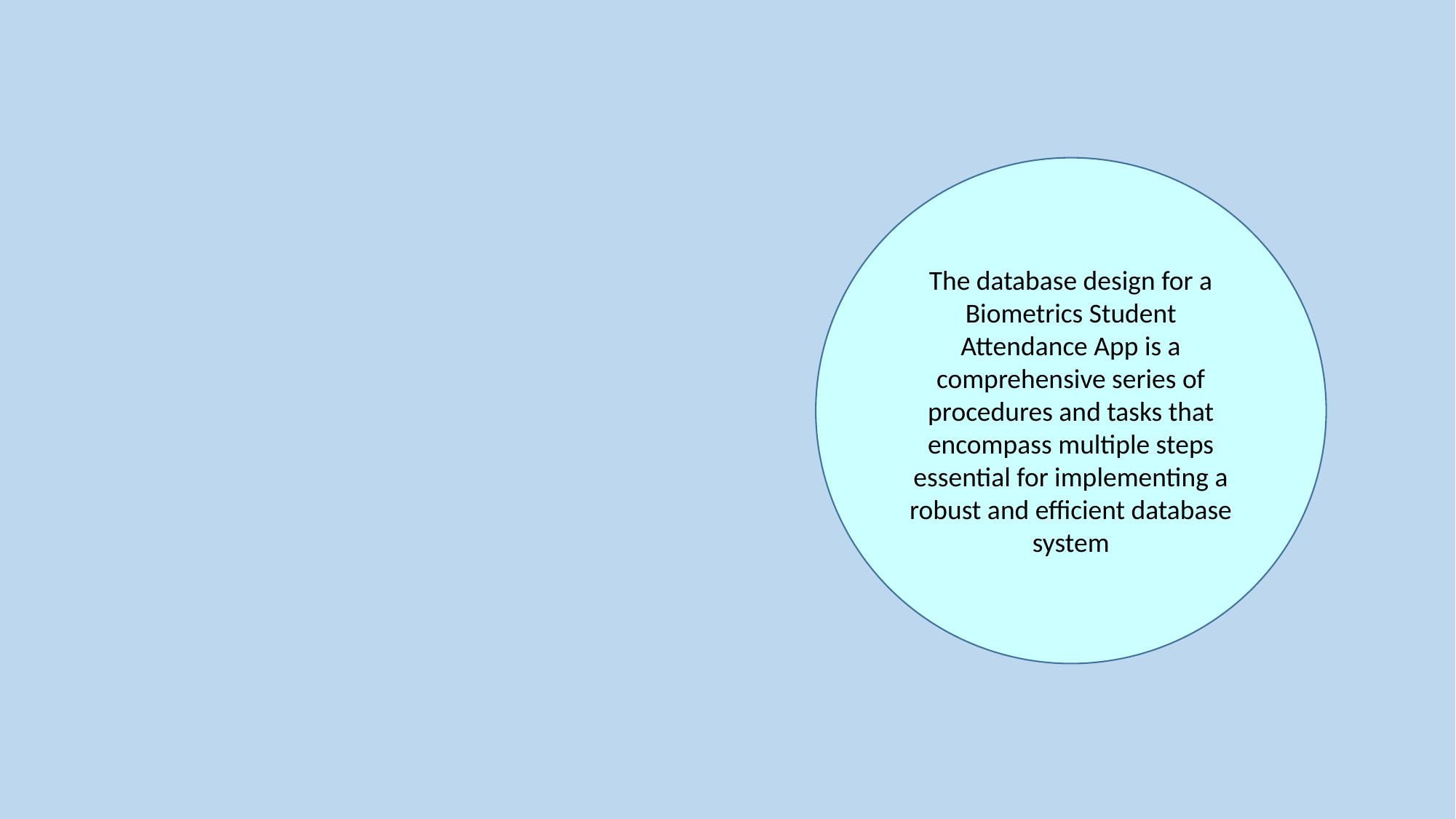

The database design for a Biometrics Student Attendance App is a comprehensive series of procedures and tasks that encompass multiple steps essential for implementing a robust and efficient database system